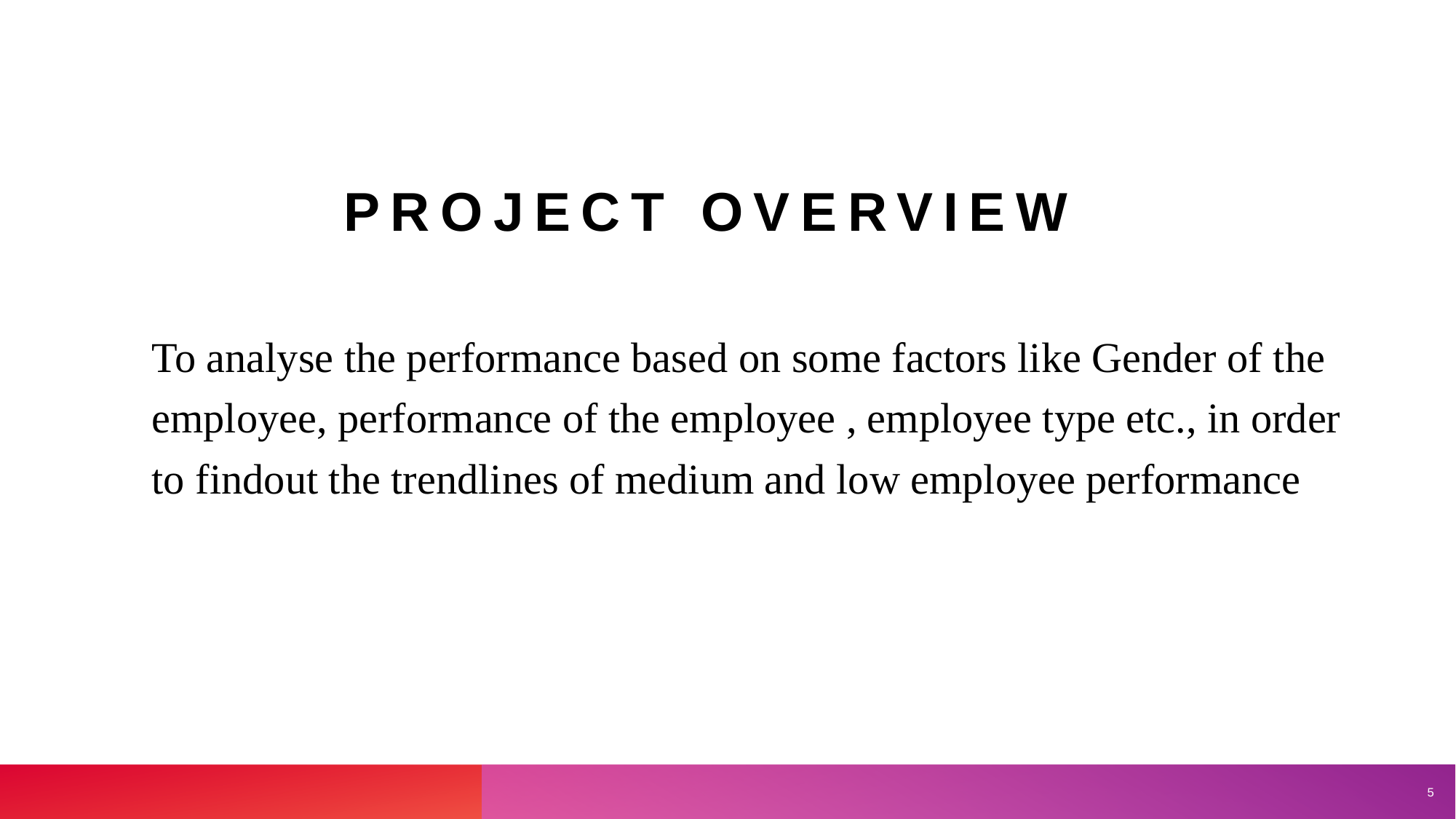

# Project overview
To analyse the performance based on some factors like Gender of the employee, performance of the employee , employee type etc., in order to findout the trendlines of medium and low employee performance
5